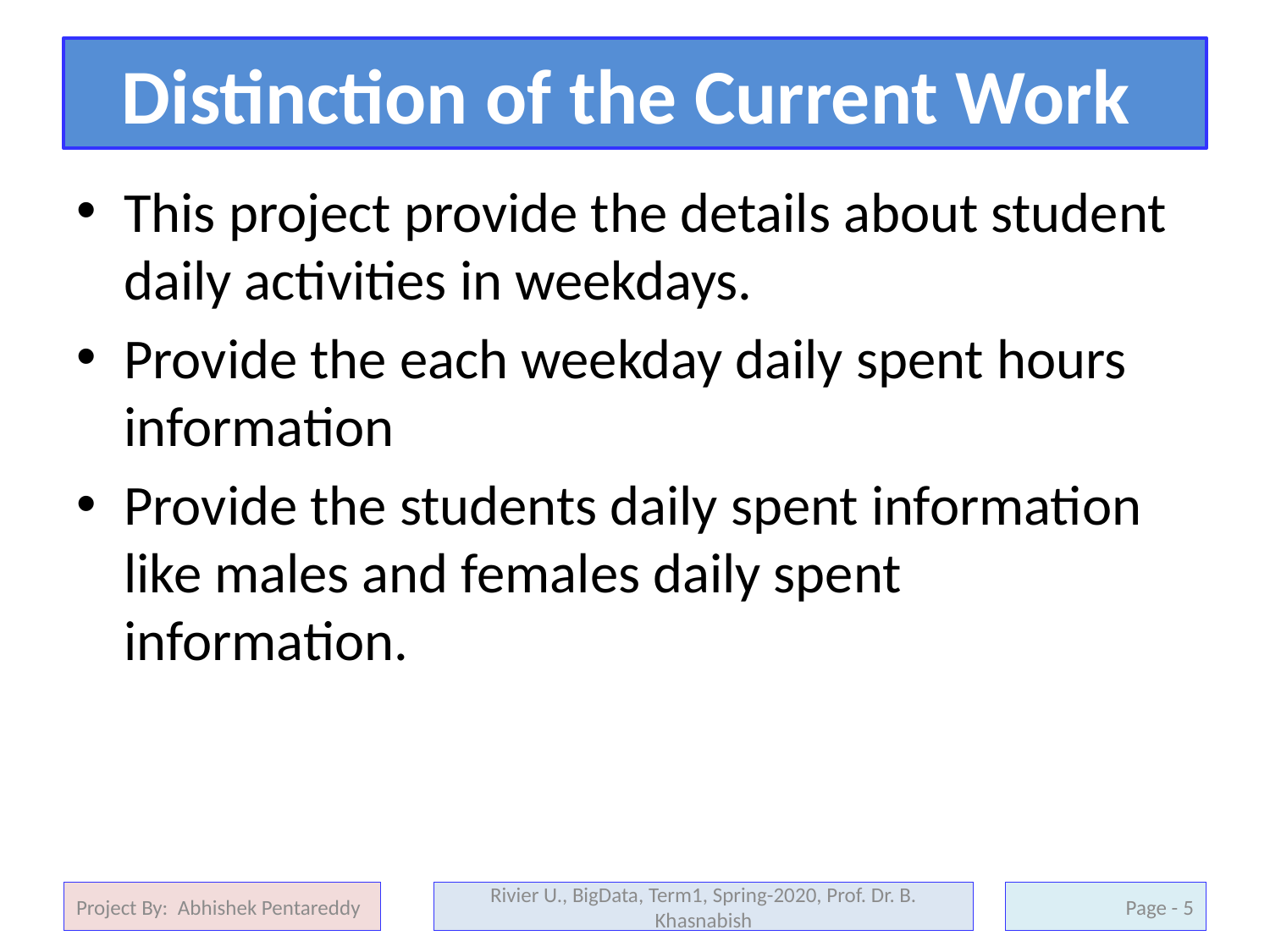

# Distinction of the Current Work
This project provide the details about student daily activities in weekdays.
Provide the each weekday daily spent hours information
Provide the students daily spent information like males and females daily spent information.
Project By:  Abhishek Pentareddy
Rivier U., BigData, Term1, Spring-2020, Prof. Dr. B. Khasnabish
5